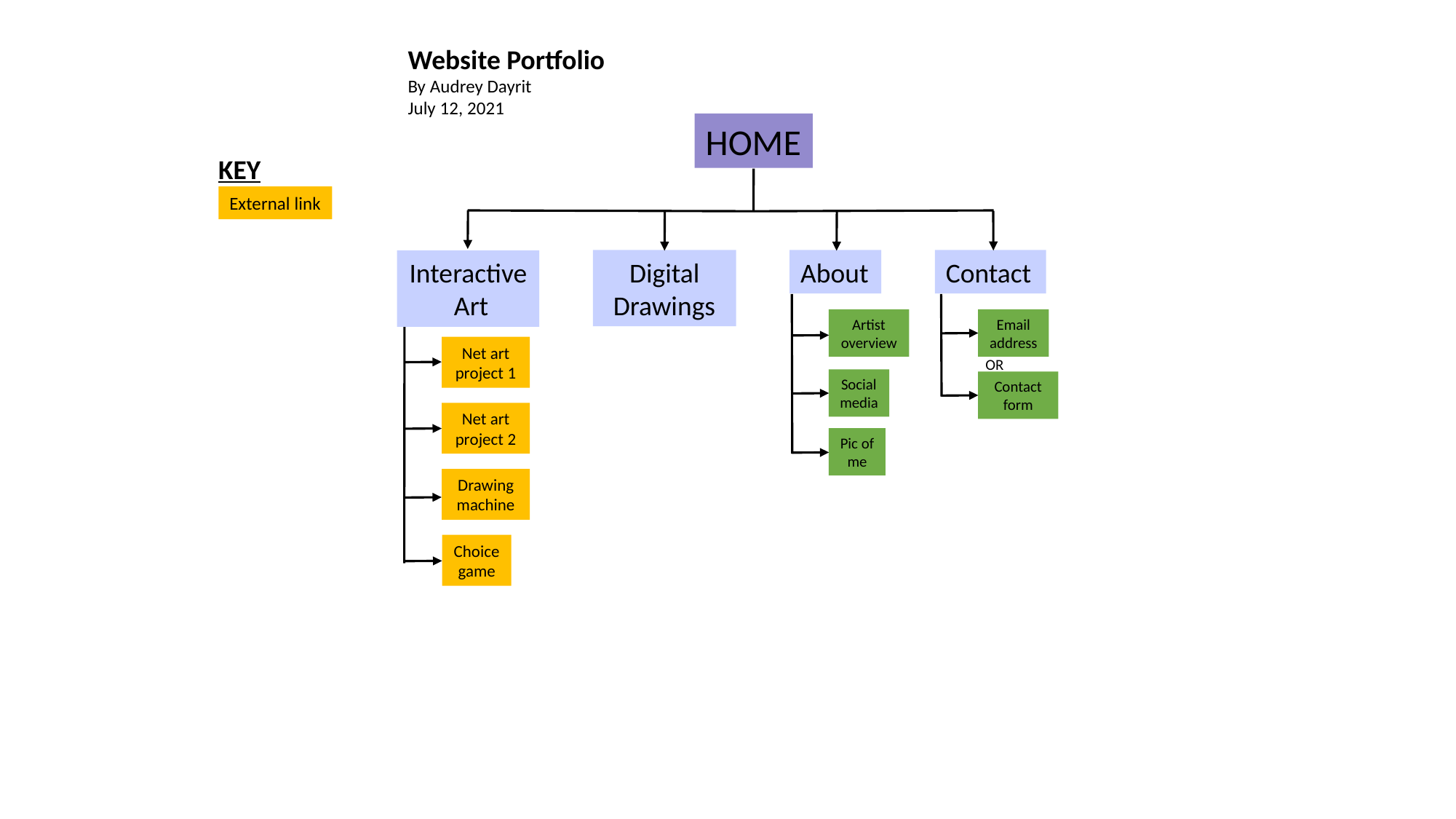

Website Portfolio
By Audrey Dayrit
July 12, 2021
HOME
KEY
External link
Digital Drawings
About
Contact
Interactive Art
Artist overview
Email address
Net art project 1
OR
Social media
Contact form
Net art project 2
Pic of me
Drawing machine
Choice game